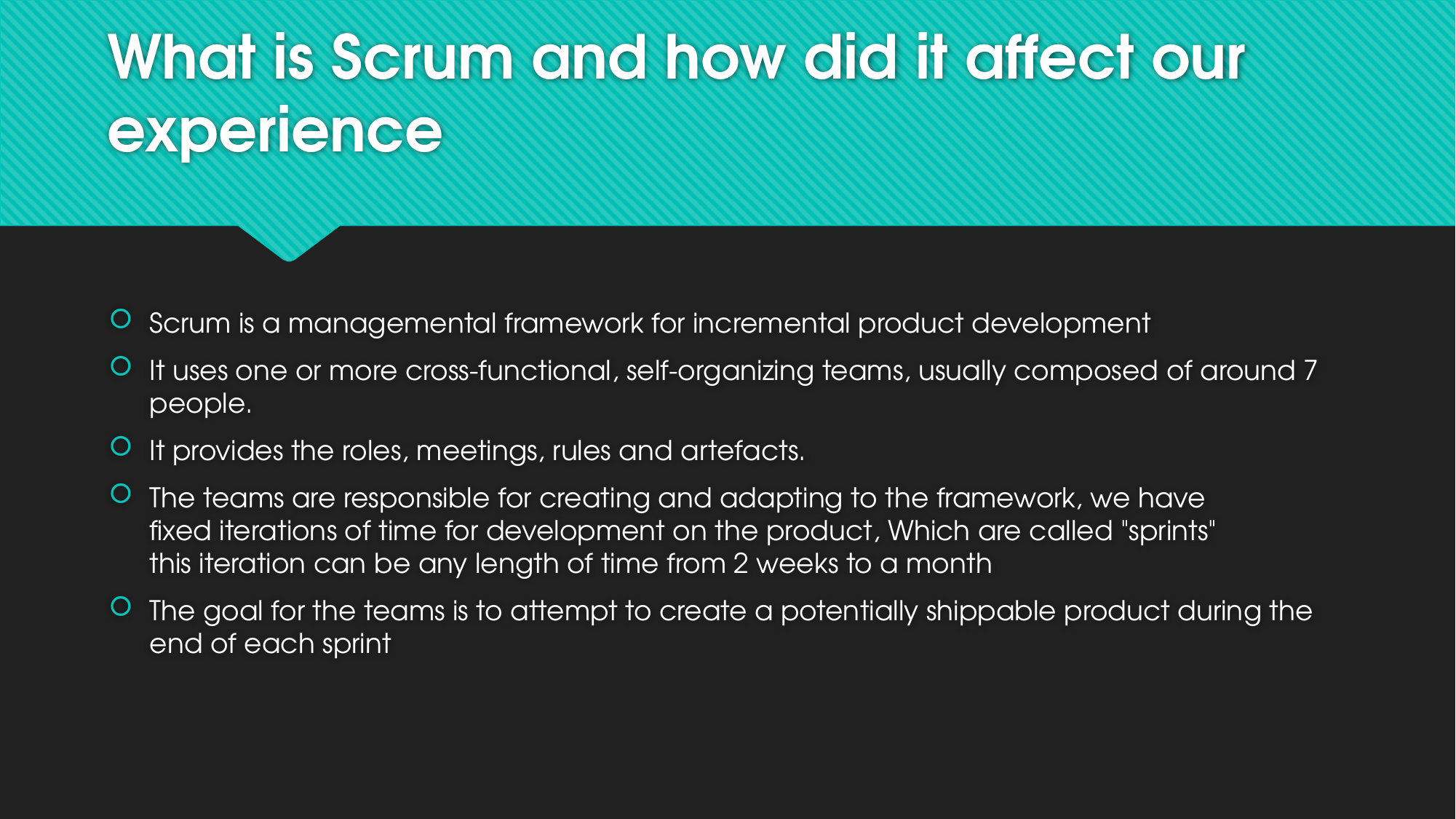

# What is Scrum and how did it affect our experience
Scrum is a managemental framework for incremental product development
It uses one or more cross-functional, self-organizing teams, usually composed of around 7 people.
It provides the roles, meetings, rules and artefacts.
The teams are responsible for creating and adapting to the framework, we have fixed iterations of time for development on the product, Which are called "sprints" this iteration can be any length of time from 2 weeks to a month
The goal for the teams is to attempt to create a potentially shippable product during the end of each sprint